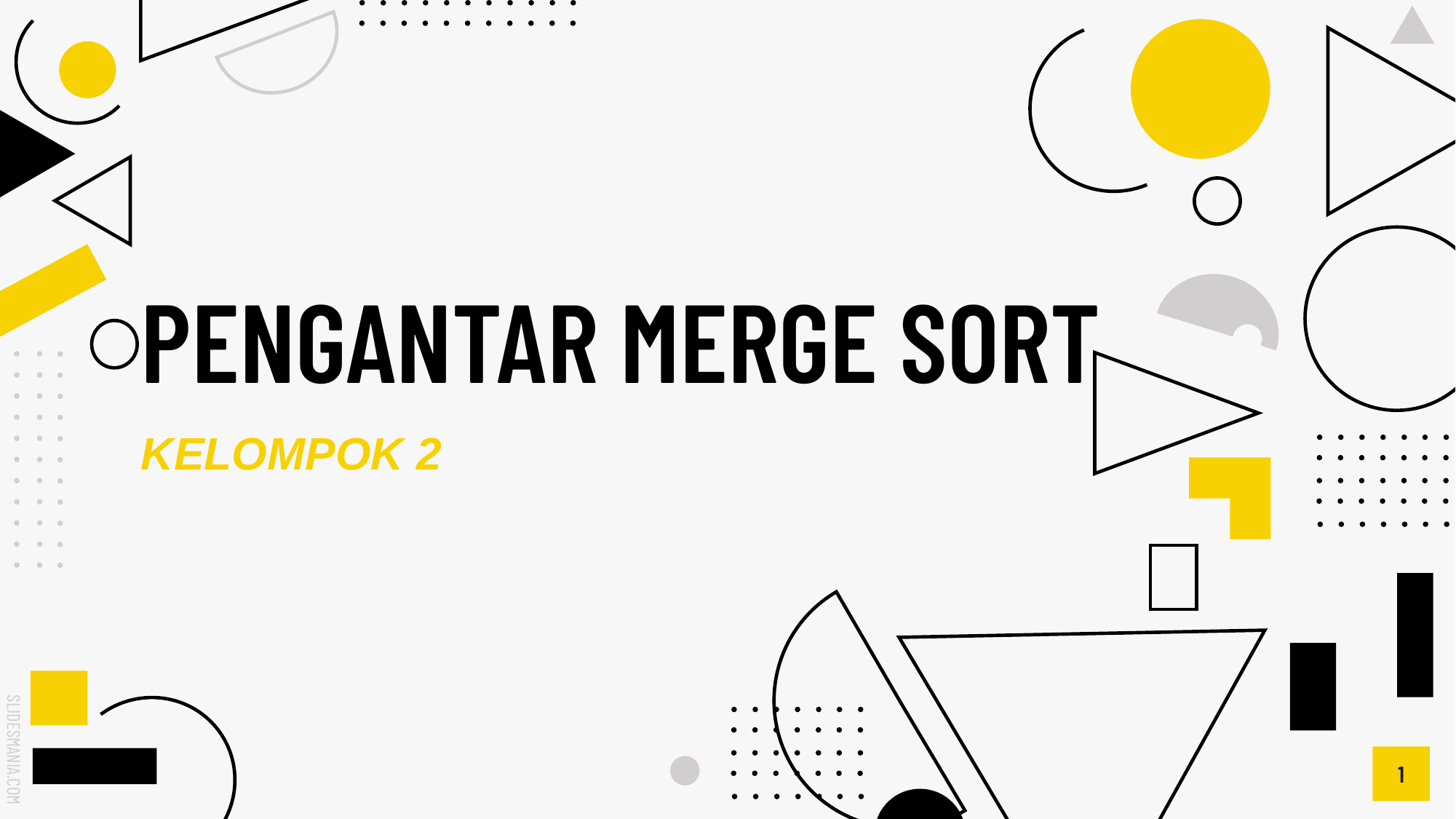

# PENGANTAR MERGE SORT
KELOMPOK 2
1